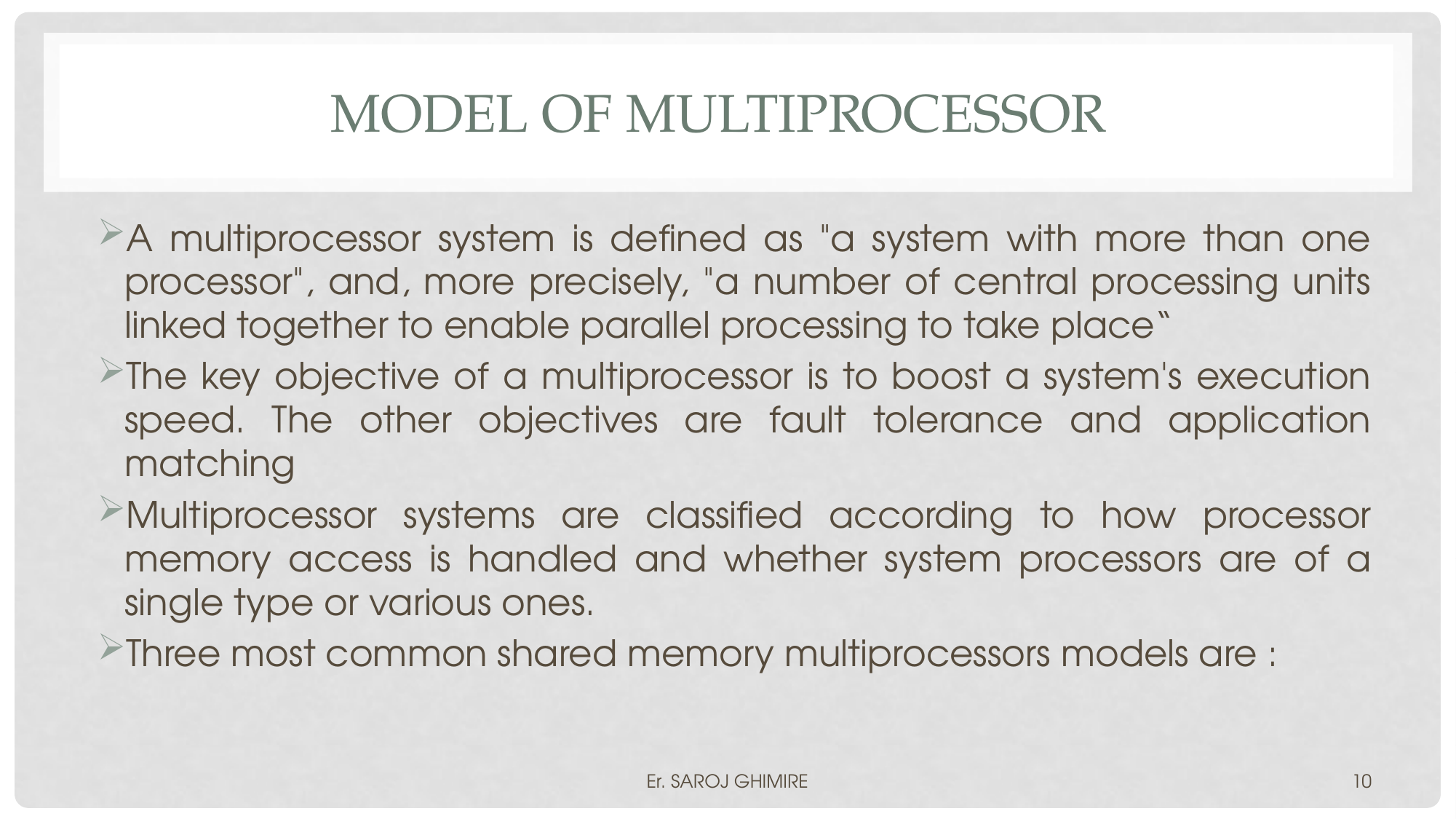

# Model of Multiprocessor
A multiprocessor system is defined as "a system with more than one processor", and, more precisely, "a number of central processing units linked together to enable parallel processing to take place“
The key objective of a multiprocessor is to boost a system's execution speed. The other objectives are fault tolerance and application matching
Multiprocessor systems are classified according to how processor memory access is handled and whether system processors are of a single type or various ones.
Three most common shared memory multiprocessors models are :
Er. SAROJ GHIMIRE
10